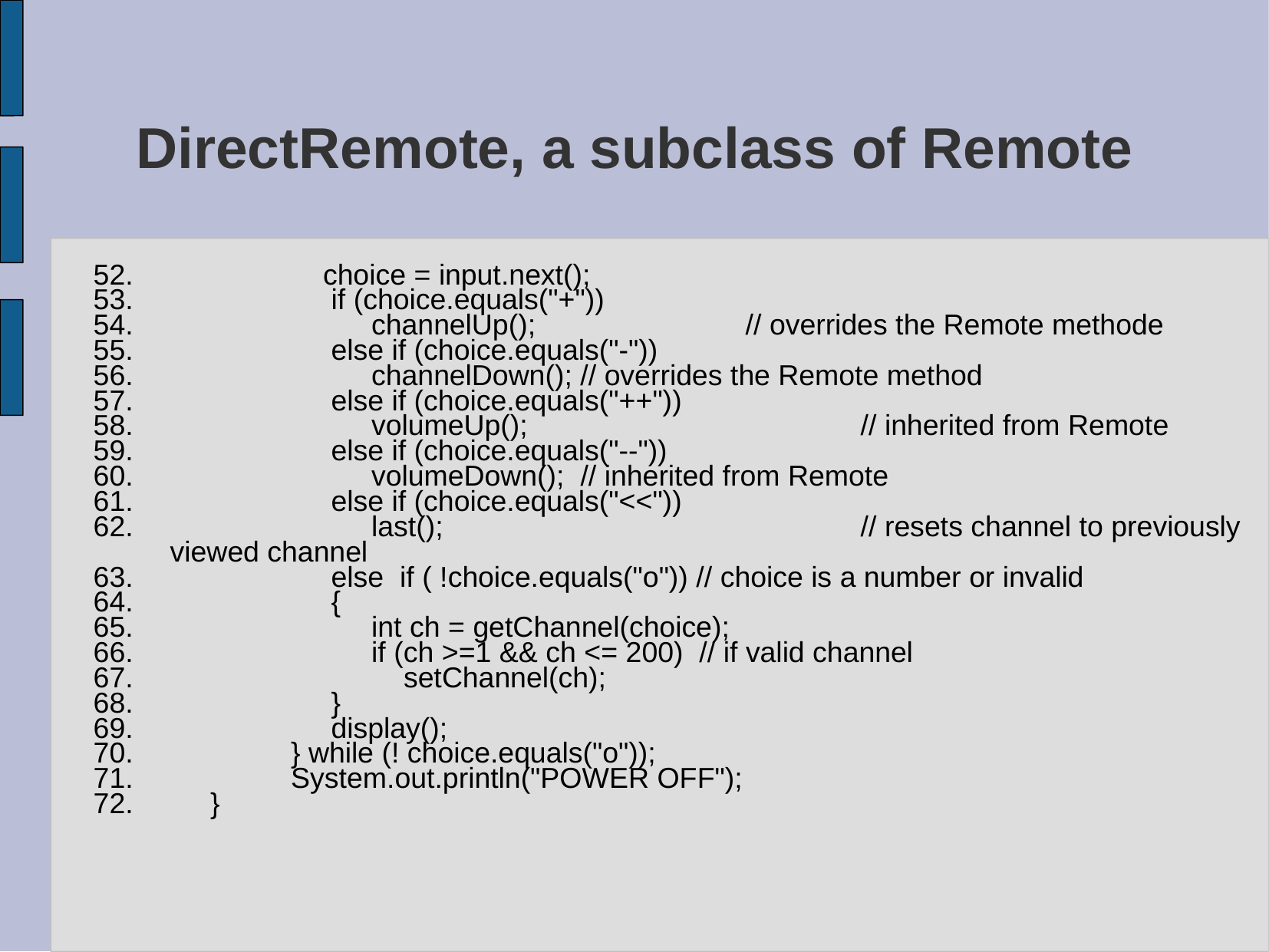

# DirectRemote, a subclass of Remote
                   choice = input.next();
                    if (choice.equals("+"))
                         channelUp();  		// overrides the Remote methode
                    else if (choice.equals("-"))
                         channelDown(); // overrides the Remote method
                    else if (choice.equals("++"))
                         volumeUp(); 			// inherited from Remote
                    else if (choice.equals("--"))
                         volumeDown();  // inherited from Remote
                    else if (choice.equals("<<"))
                         last();  				// resets channel to previously viewed channel
                    else  if ( !choice.equals("o")) // choice is a number or invalid
                    {
                         int ch = getChannel(choice);
                         if (ch >=1 && ch <= 200)  // if valid channel
                             setChannel(ch);
                    }
                    display();
               } while (! choice.equals("o"));
               System.out.println("POWER OFF");
     }